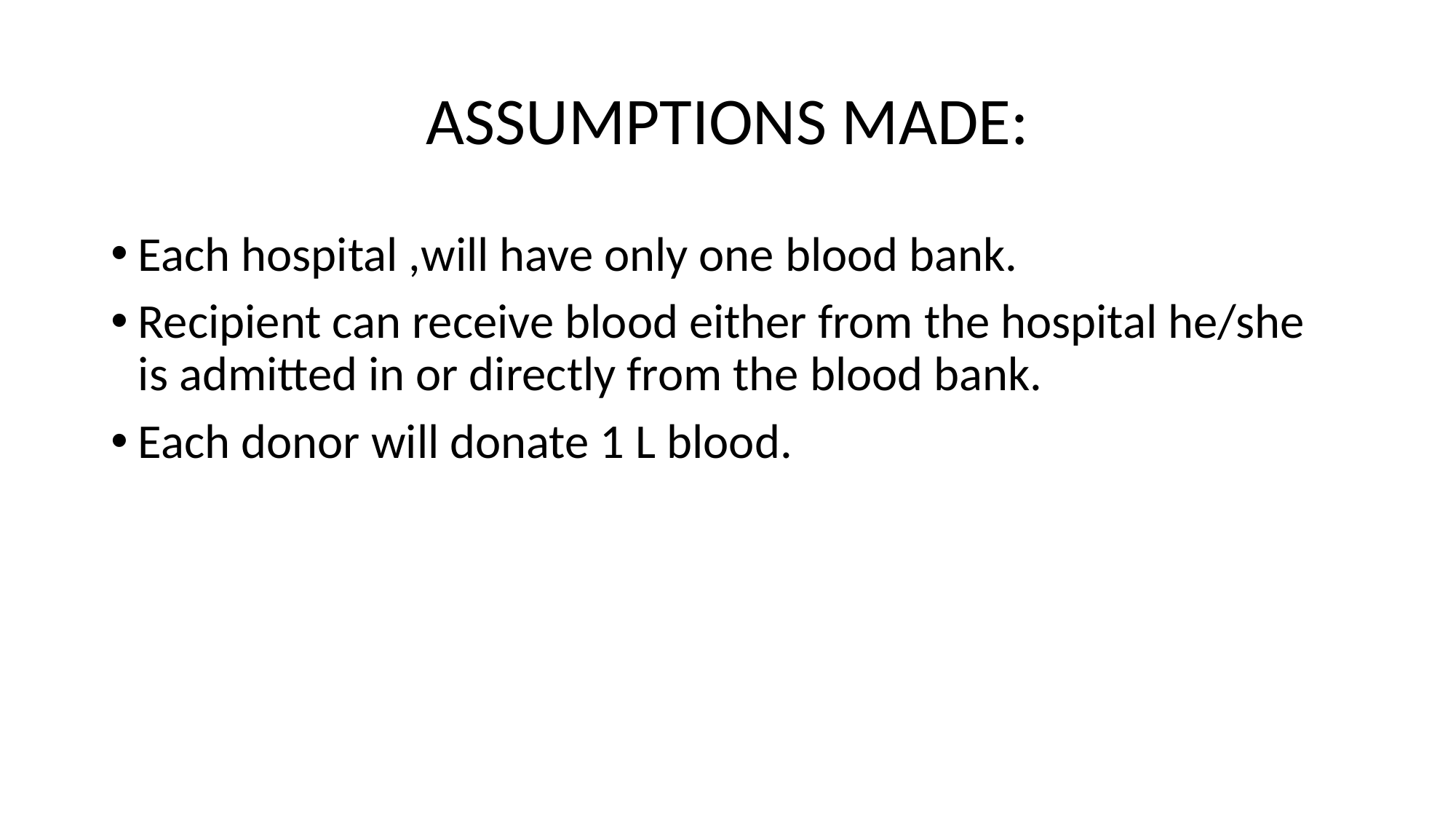

# ASSUMPTIONS MADE:
Each hospital ,will have only one blood bank.
Recipient can receive blood either from the hospital he/she is admitted in or directly from the blood bank.
Each donor will donate 1 L blood.